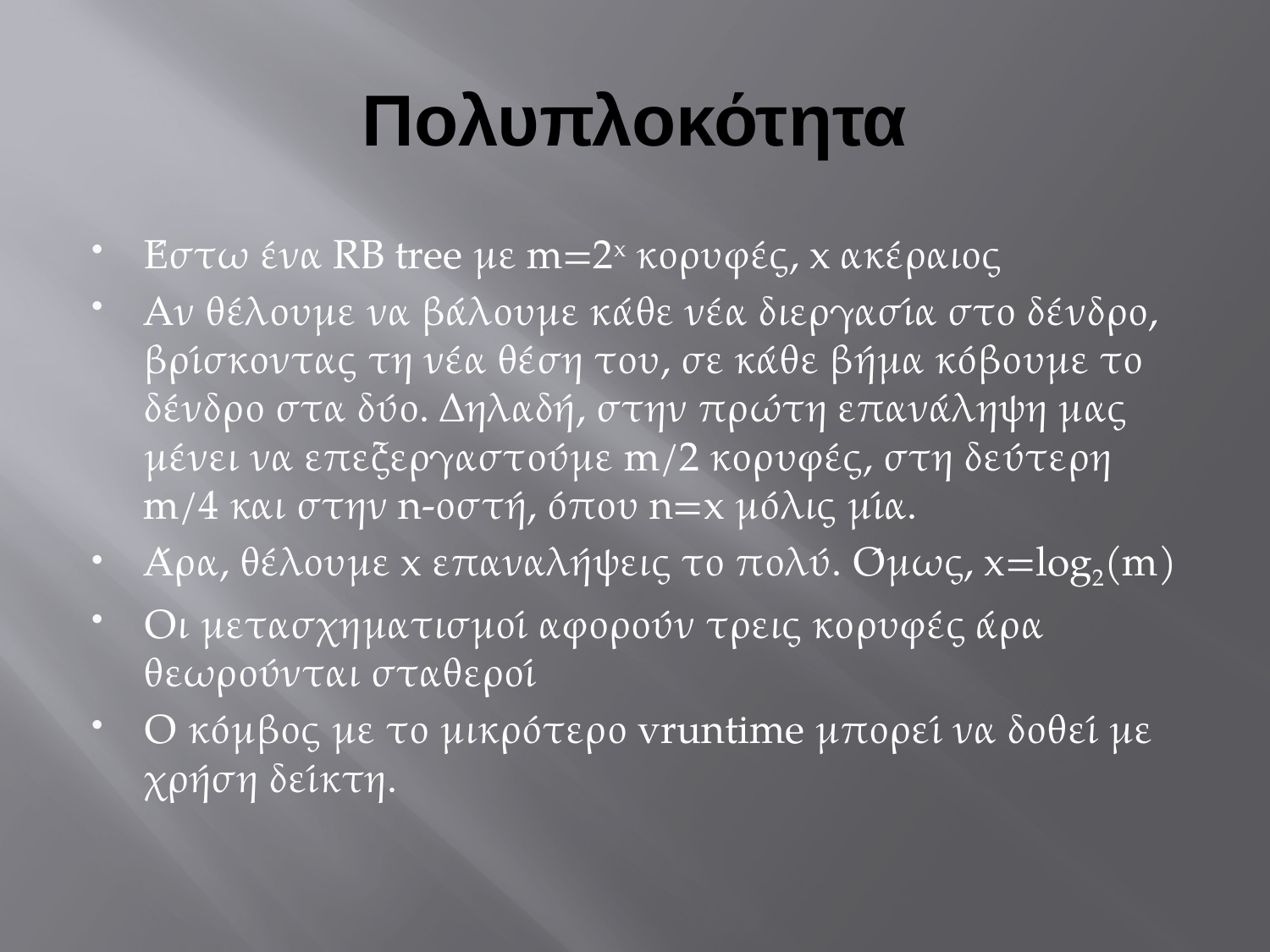

# Πολυπλοκότητα
Έστω ένα RB tree με m=2x κορυφές, x ακέραιος
Αν θέλουμε να βάλουμε κάθε νέα διεργασία στο δένδρο, βρίσκοντας τη νέα θέση του, σε κάθε βήμα κόβουμε το δένδρο στα δύο. Δηλαδή, στην πρώτη επανάληψη μας μένει να επεξεργαστούμε m/2 κορυφές, στη δεύτερη m/4 και στην n-οστή, όπου n=x μόλις μία.
Άρα, θέλουμε x επαναλήψεις το πολύ. Όμως, x=log2(m)
Οι μετασχηματισμοί αφορούν τρεις κορυφές άρα θεωρούνται σταθεροί
Ο κόμβος με το μικρότερο vruntime μπορεί να δοθεί με χρήση δείκτη.